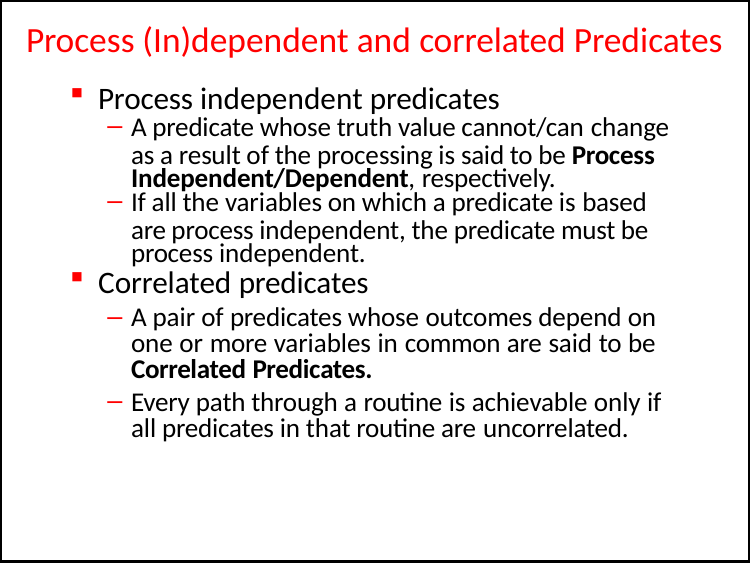

# Process (In)dependent and correlated Predicates
Process independent predicates
A predicate whose truth value cannot/can change
as a result of the processing is said to be Process  Independent/Dependent, respectively.
If all the variables on which a predicate is based
are process independent, the predicate must be  process independent.
Correlated predicates
A pair of predicates whose outcomes depend on  one or more variables in common are said to be  Correlated Predicates.
Every path through a routine is achievable only if  all predicates in that routine are uncorrelated.